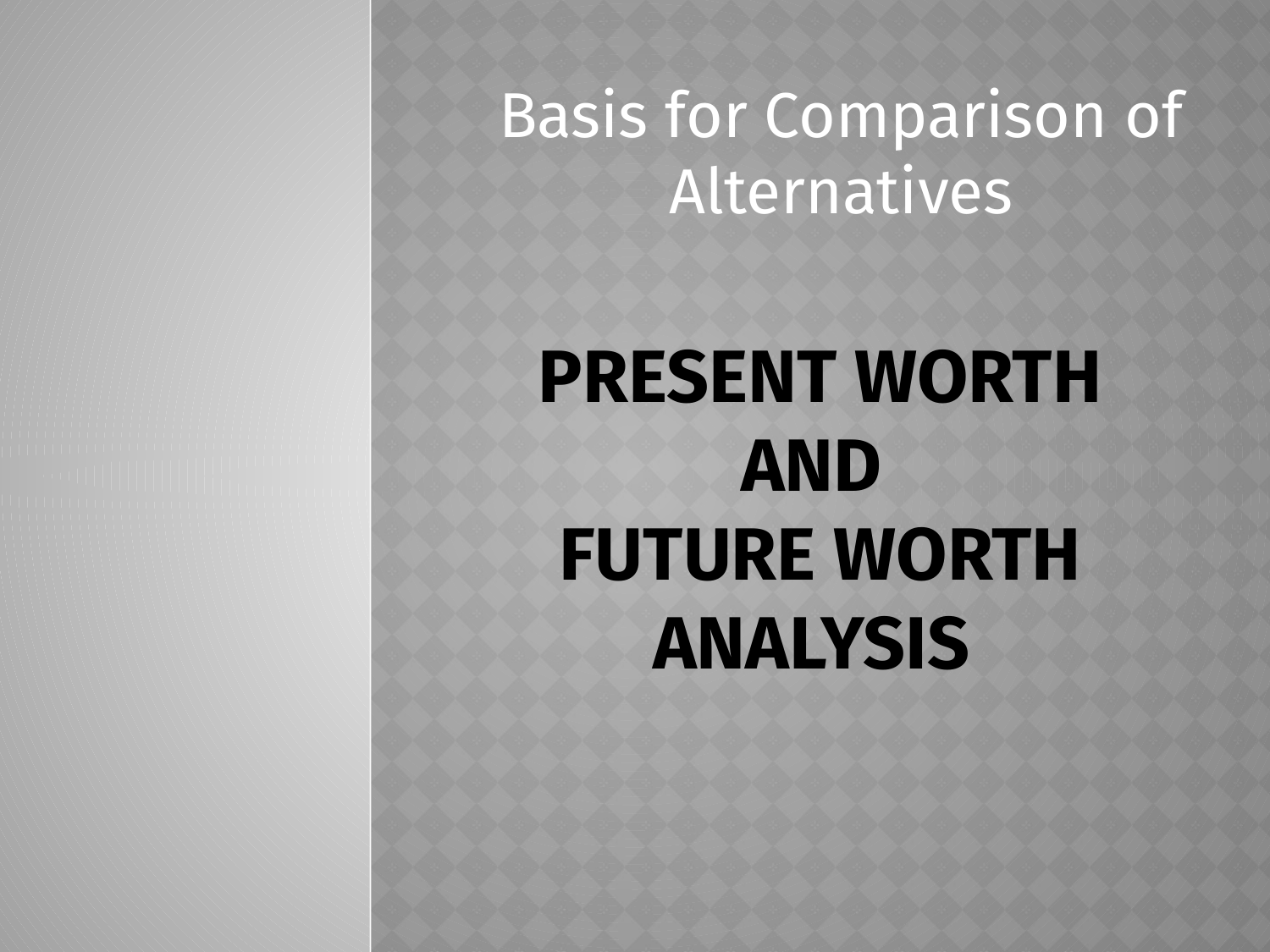

Basis for Comparison of Alternatives
# PRESENT WORTH AND FUTURE WORTH ANALYSIS